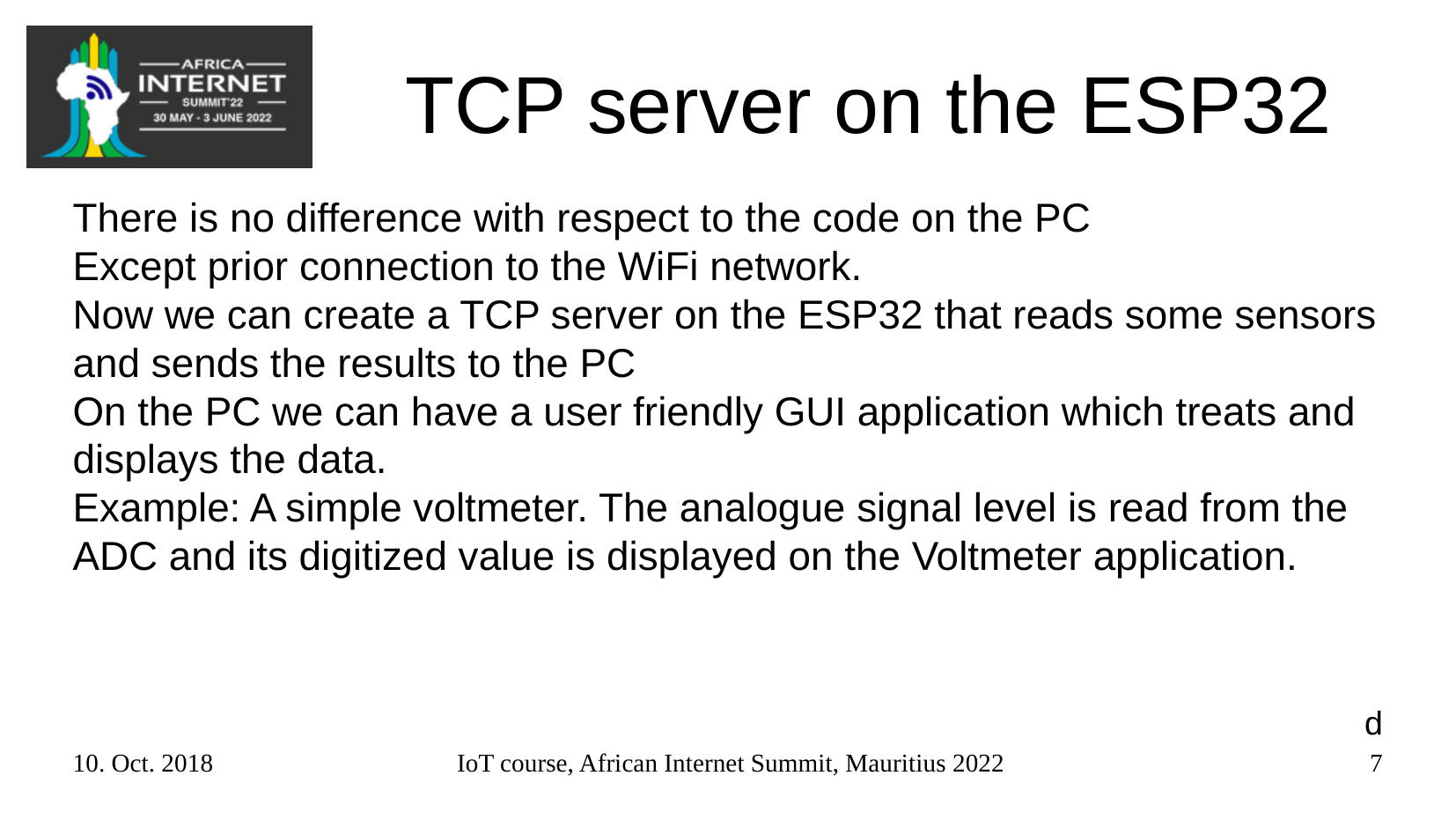

# TCP server on the ESP32
There is no difference with respect to the code on the PC
Except prior connection to the WiFi network.
Now we can create a TCP server on the ESP32 that reads some sensors and sends the results to the PC
On the PC we can have a user friendly GUI application which treats and displays the data.
Example: A simple voltmeter. The analogue signal level is read from the ADC and its digitized value is displayed on the Voltmeter application.

d
10. Oct. 2018
IoT course, African Internet Summit, Mauritius 2022
7